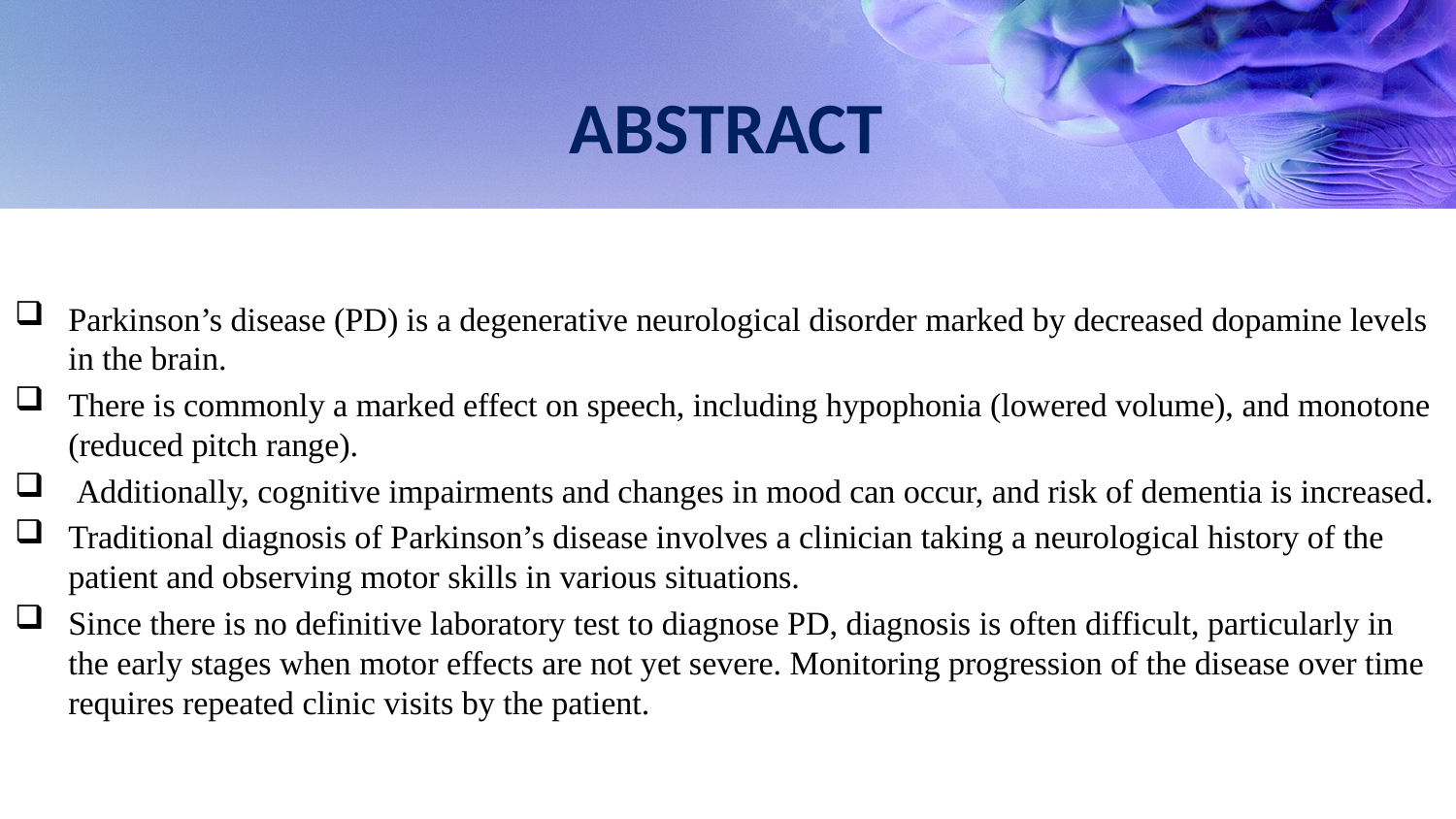

# ABSTRACT

Parkinson’s disease (PD) is a degenerative neurological disorder marked by decreased dopamine levels in the brain.
There is commonly a marked effect on speech, including hypophonia (lowered volume), and monotone (reduced pitch range).
 Additionally, cognitive impairments and changes in mood can occur, and risk of dementia is increased.
Traditional diagnosis of Parkinson’s disease involves a clinician taking a neurological history of the patient and observing motor skills in various situations.
Since there is no definitive laboratory test to diagnose PD, diagnosis is often difficult, particularly in the early stages when motor effects are not yet severe. Monitoring progression of the disease over time requires repeated clinic visits by the patient.